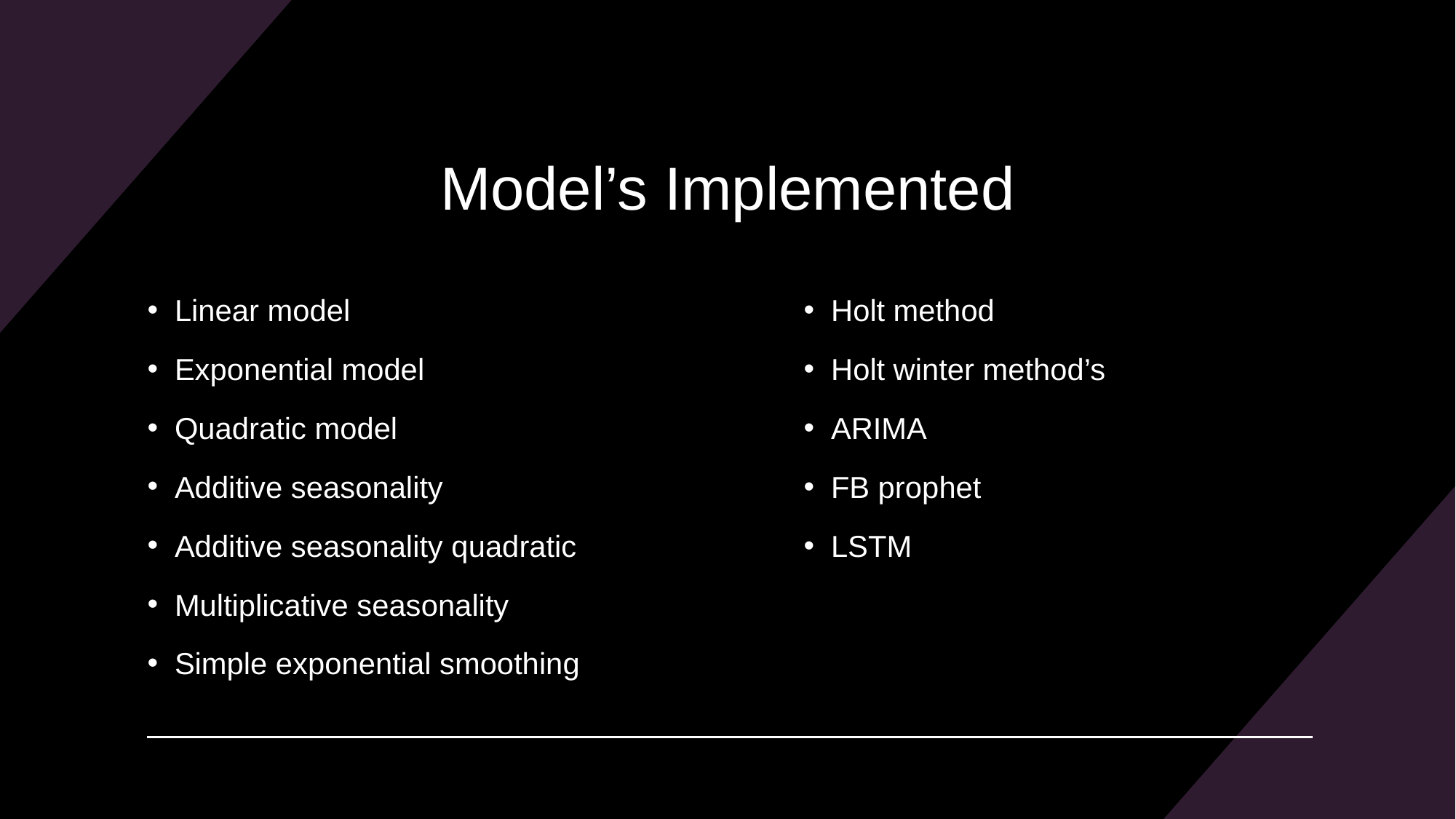

# Model’s Implemented
Linear model
Exponential model
Quadratic model
Additive seasonality
Additive seasonality quadratic
Multiplicative seasonality
Simple exponential smoothing

Holt method
Holt winter method’s
ARIMA
FB prophet
LSTM